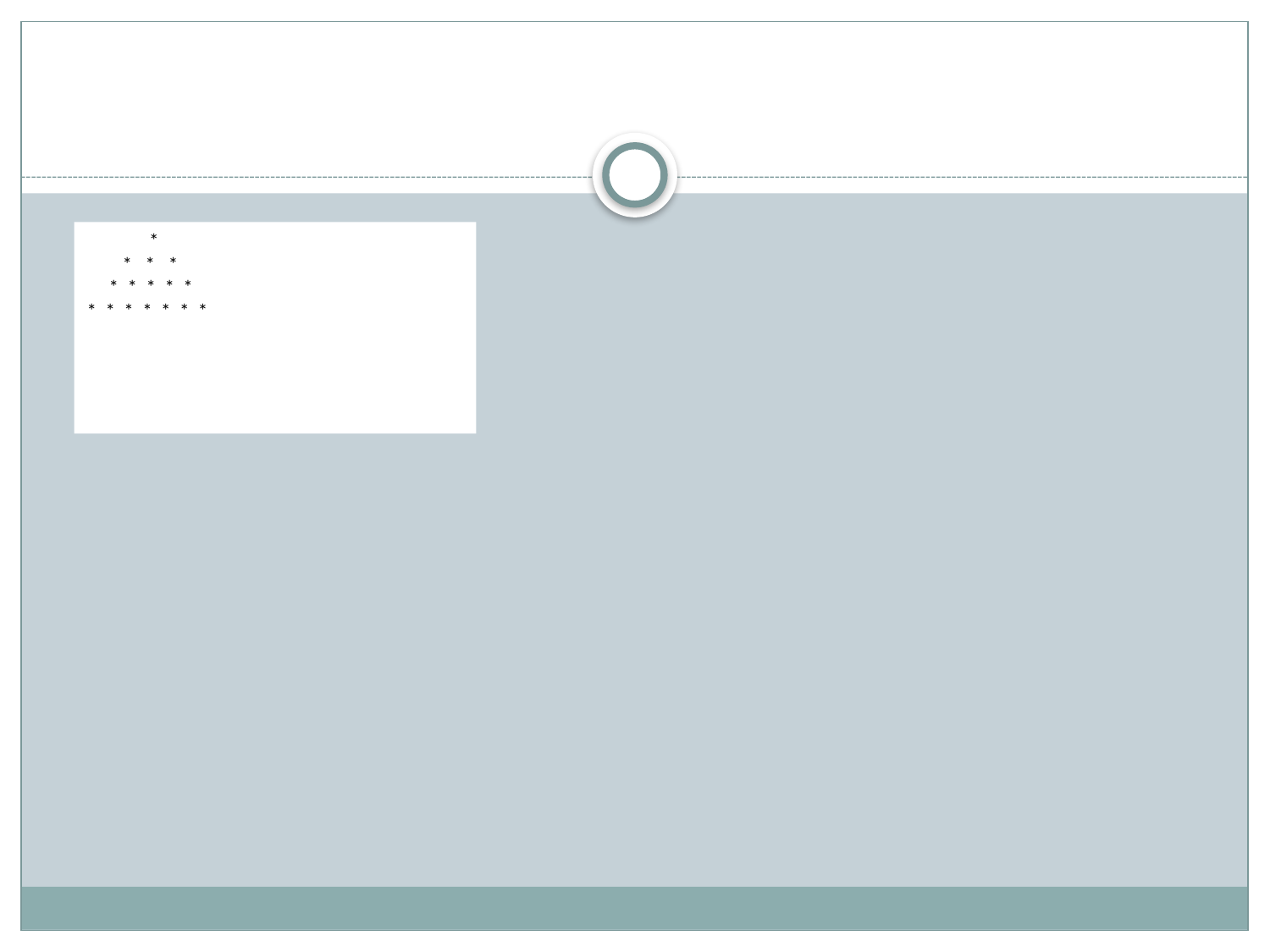

*
        *   *   *
     *  *  *  *  *
*  *  *  *  *  *  *